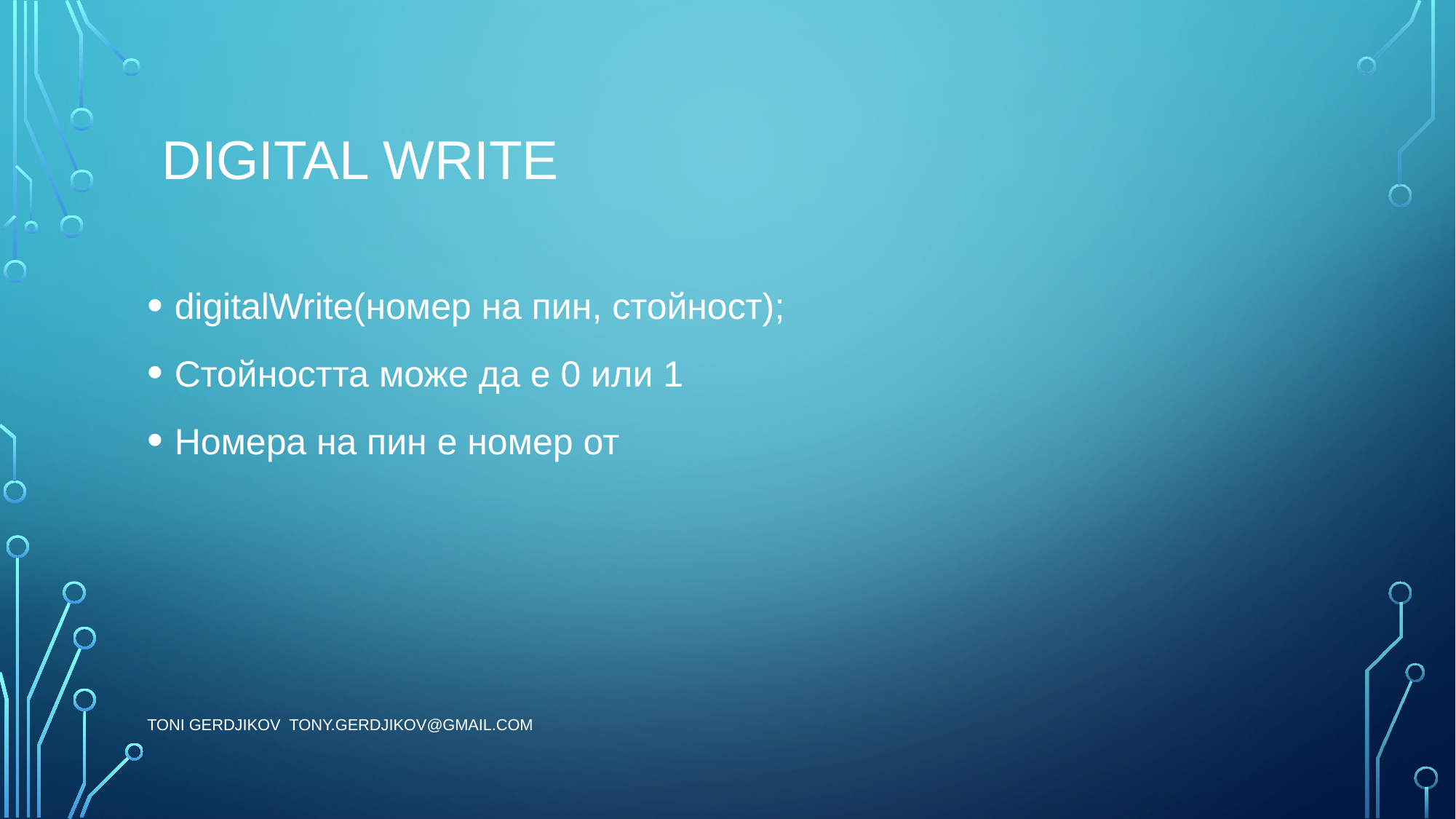

# digital WRITE
digitalWrite(номер на пин, стойност);
Стойността може да е 0 или 1
Номера на пин е номер от

Toni Gerdjikov  tony.gerdjikov@gmail.com